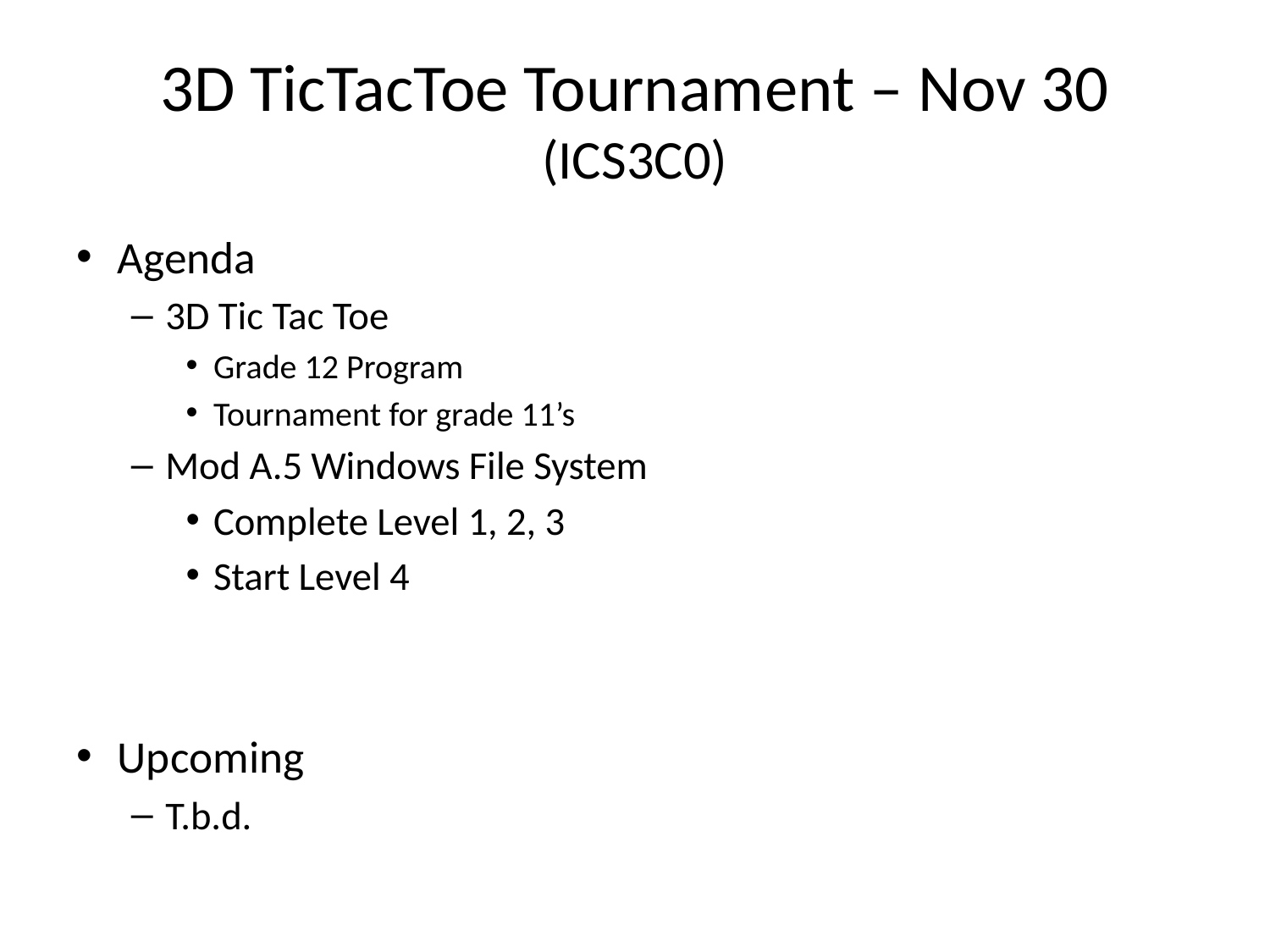

# 3D TicTacToe Tournament – Nov 30 (ICS3C0)
Agenda
3D Tic Tac Toe
Grade 12 Program
Tournament for grade 11’s
Mod A.5 Windows File System
Complete Level 1, 2, 3
Start Level 4

Upcoming
T.b.d.